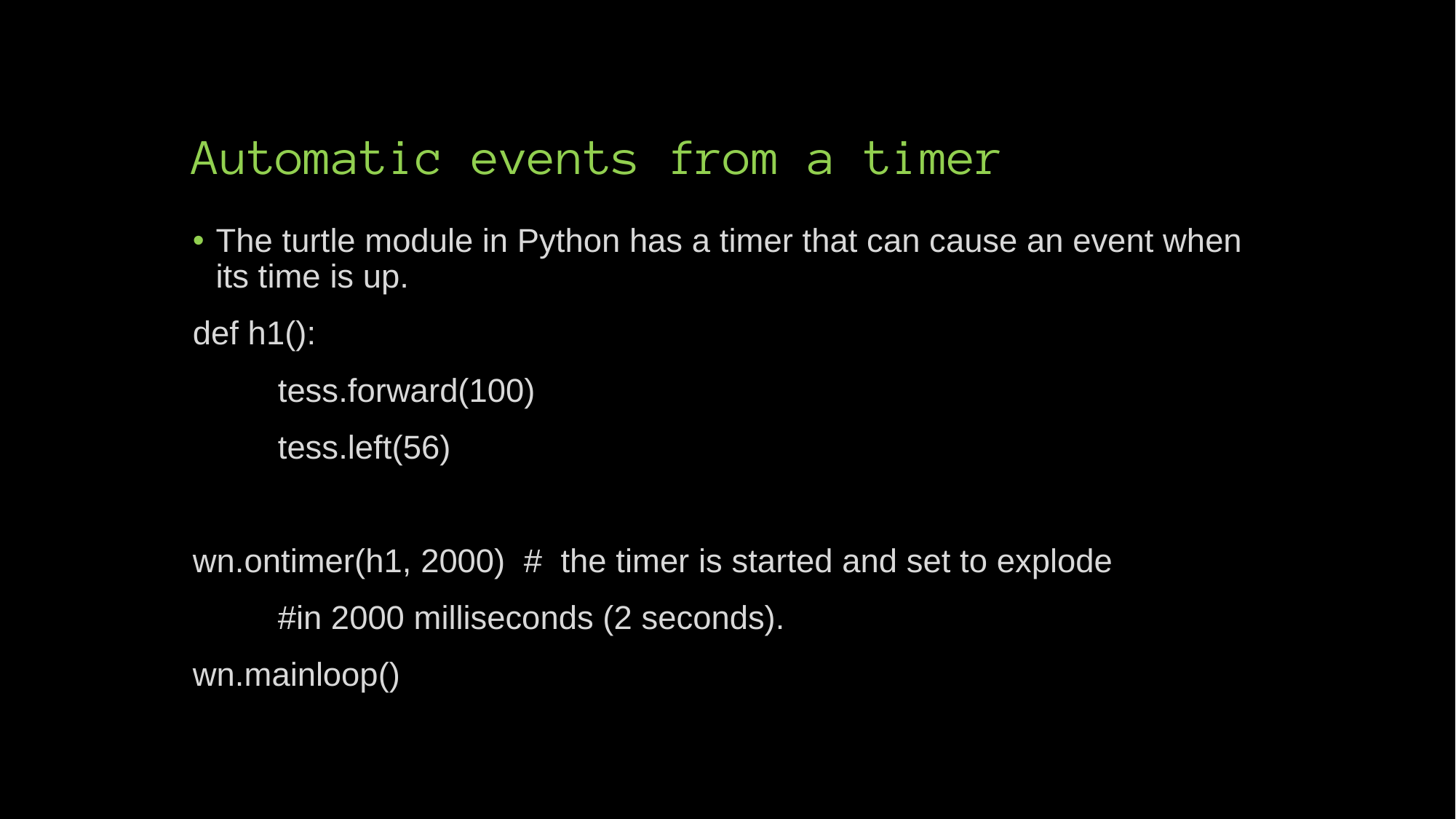

# Automatic events from a timer
The turtle module in Python has a timer that can cause an event when its time is up.
def h1():
	tess.forward(100)
	tess.left(56)

wn.ontimer(h1, 2000)  #  the timer is started and set to explode
				#in 2000 milliseconds (2 seconds).
wn.mainloop()